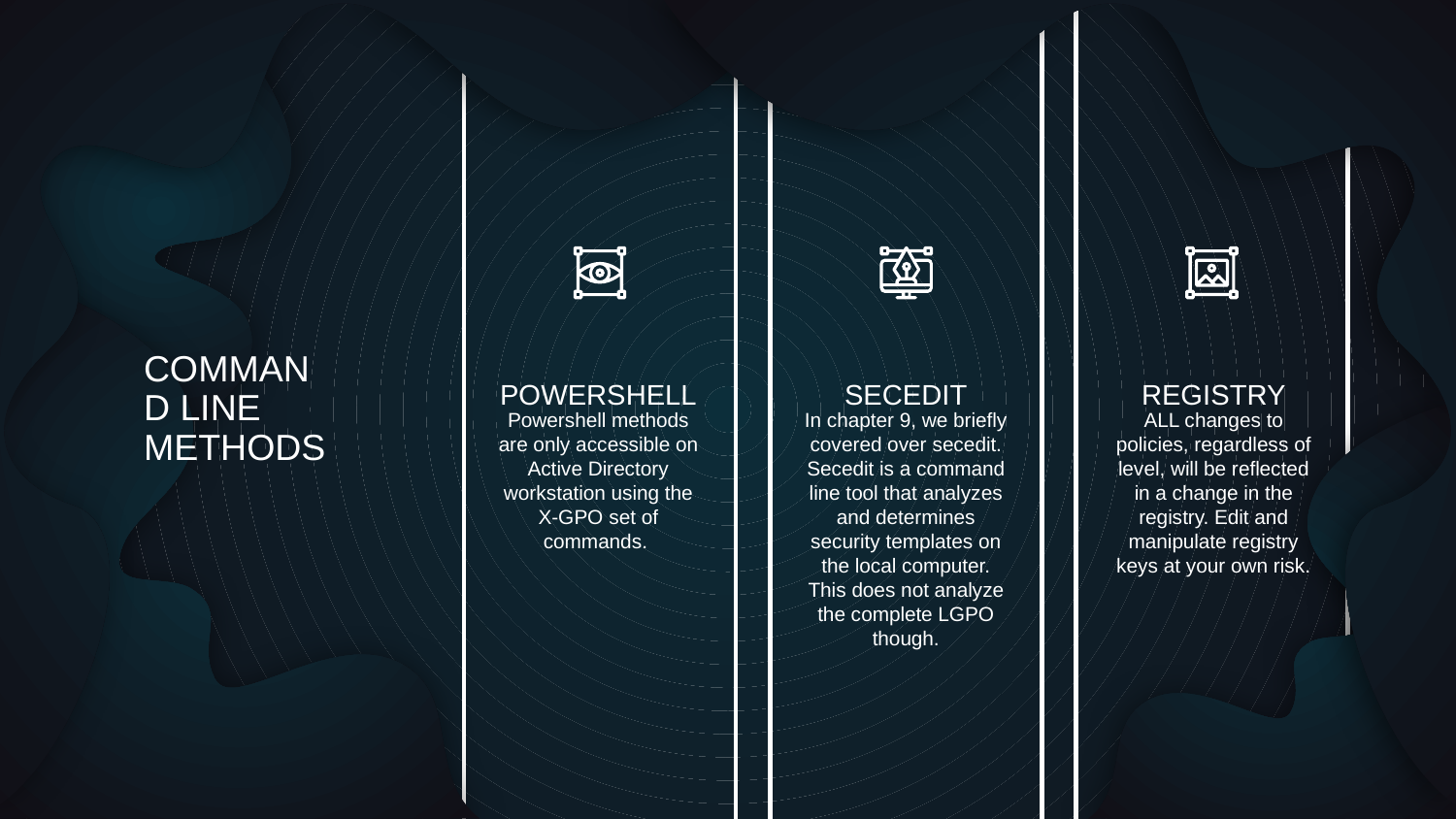

# COMMAND LINE METHODS

POWERSHELL
SECEDIT
REGISTRY
Powershell methods are only accessible on Active Directory workstation using the X-GPO set of commands.
In chapter 9, we briefly covered over secedit. Secedit is a command line tool that analyzes and determines security templates on the local computer. This does not analyze the complete LGPO though.

ALL changes to policies, regardless of level, will be reflected in a change in the registry. Edit and manipulate registry keys at your own risk.